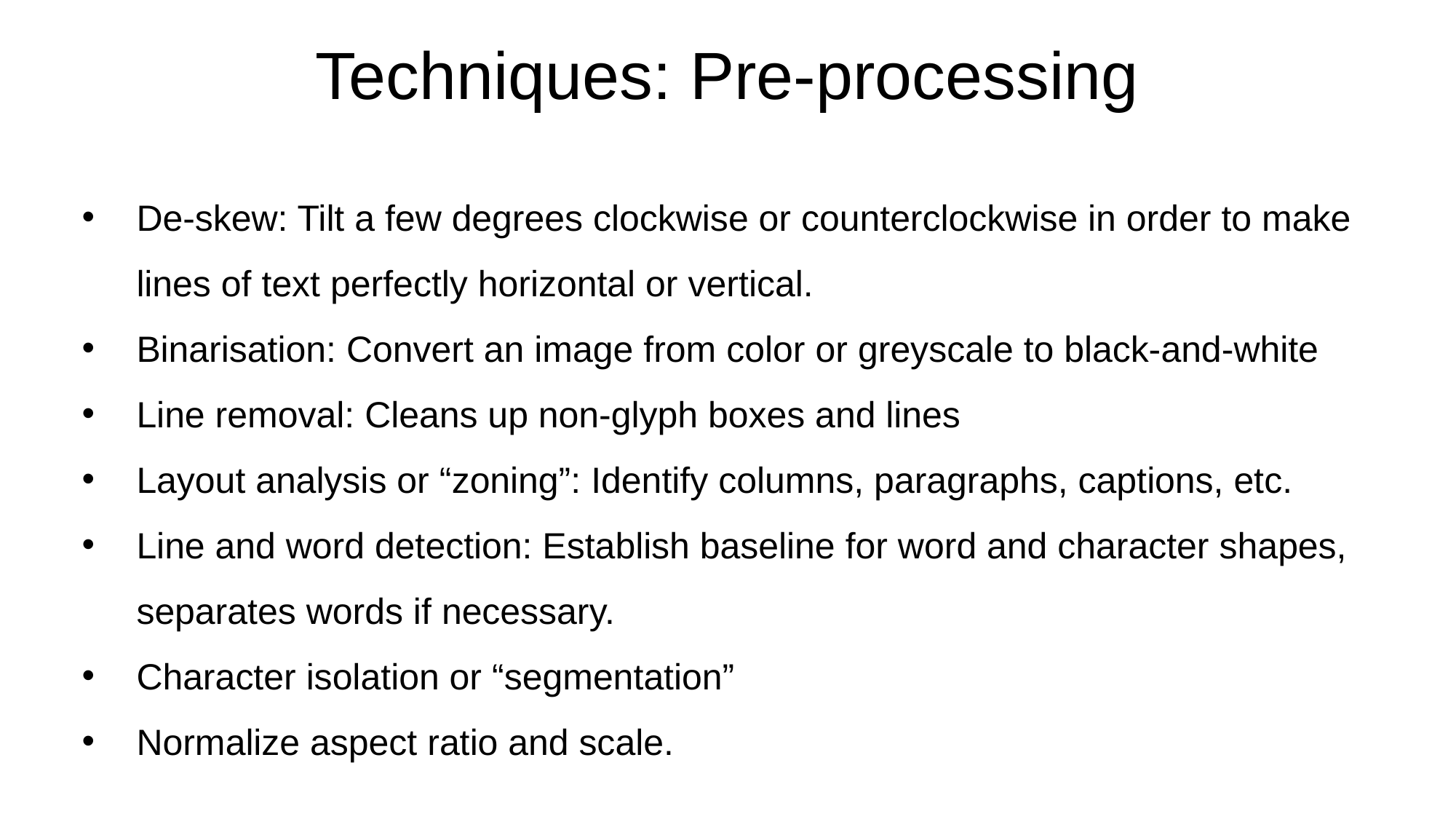

# Techniques: Pre-processing
De-skew: Tilt a few degrees clockwise or counterclockwise in order to make lines of text perfectly horizontal or vertical.
Binarisation: Convert an image from color or greyscale to black-and-white
Line removal: Cleans up non-glyph boxes and lines
Layout analysis or “zoning”: Identify columns, paragraphs, captions, etc.
Line and word detection: Establish baseline for word and character shapes, separates words if necessary.
Character isolation or “segmentation”
Normalize aspect ratio and scale.